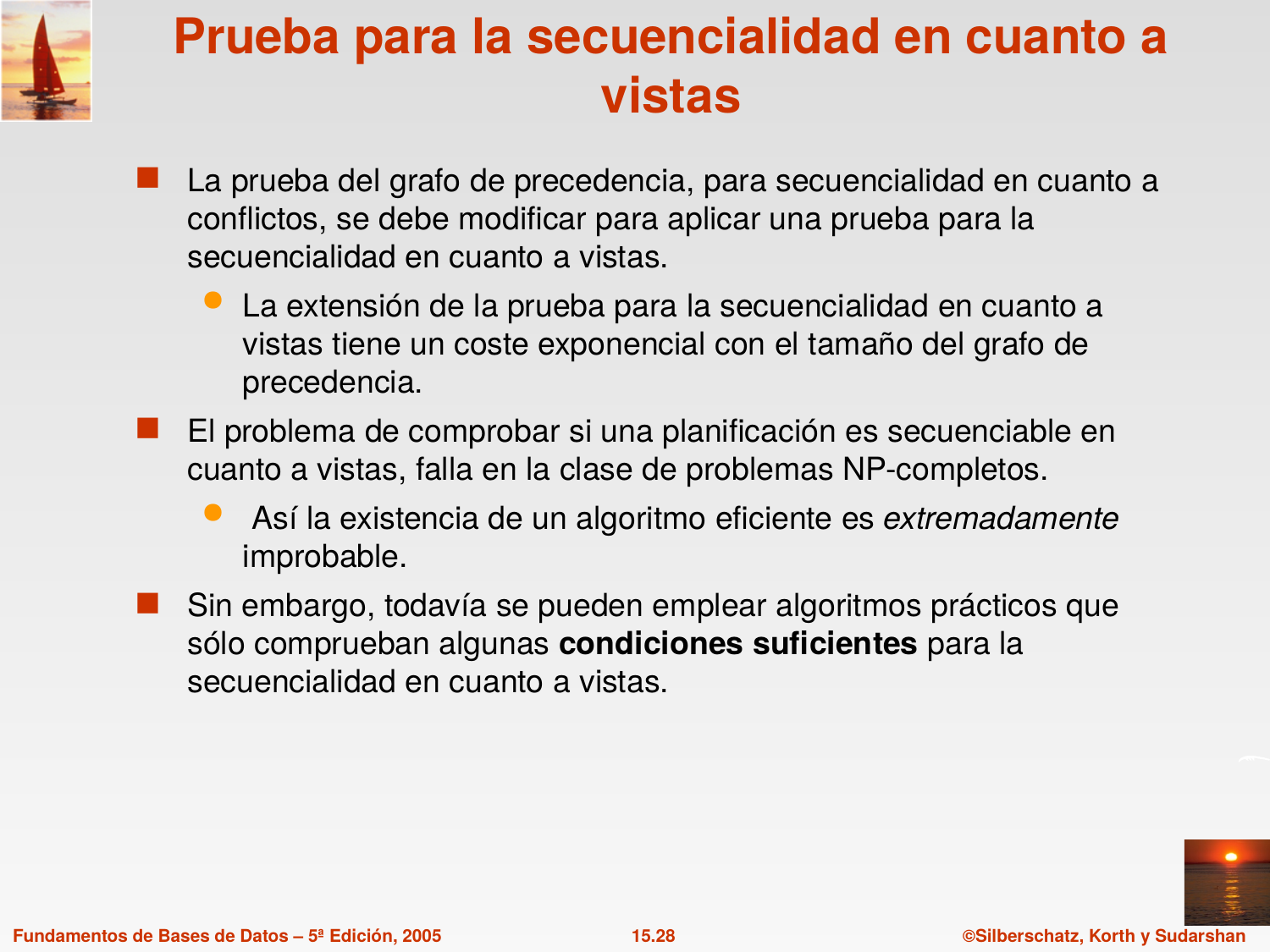

# Prueba para la secuencialidad en cuanto a vistas
La prueba del grafo de precedencia, para secuencialidad en cuanto a conflictos, se debe modificar para aplicar una prueba para la secuencialidad en cuanto a vistas.
La extensión de la prueba para la secuencialidad en cuanto a vistas tiene un coste exponencial con el tamaño del grafo de precedencia.
El problema de comprobar si una planificación es secuenciable en cuanto a vistas, falla en la clase de problemas NP-completos.
 Así la existencia de un algoritmo eficiente es extremadamente improbable.
Sin embargo, todavía se pueden emplear algoritmos prácticos que sólo comprueban algunas condiciones suficientes para la secuencialidad en cuanto a vistas.